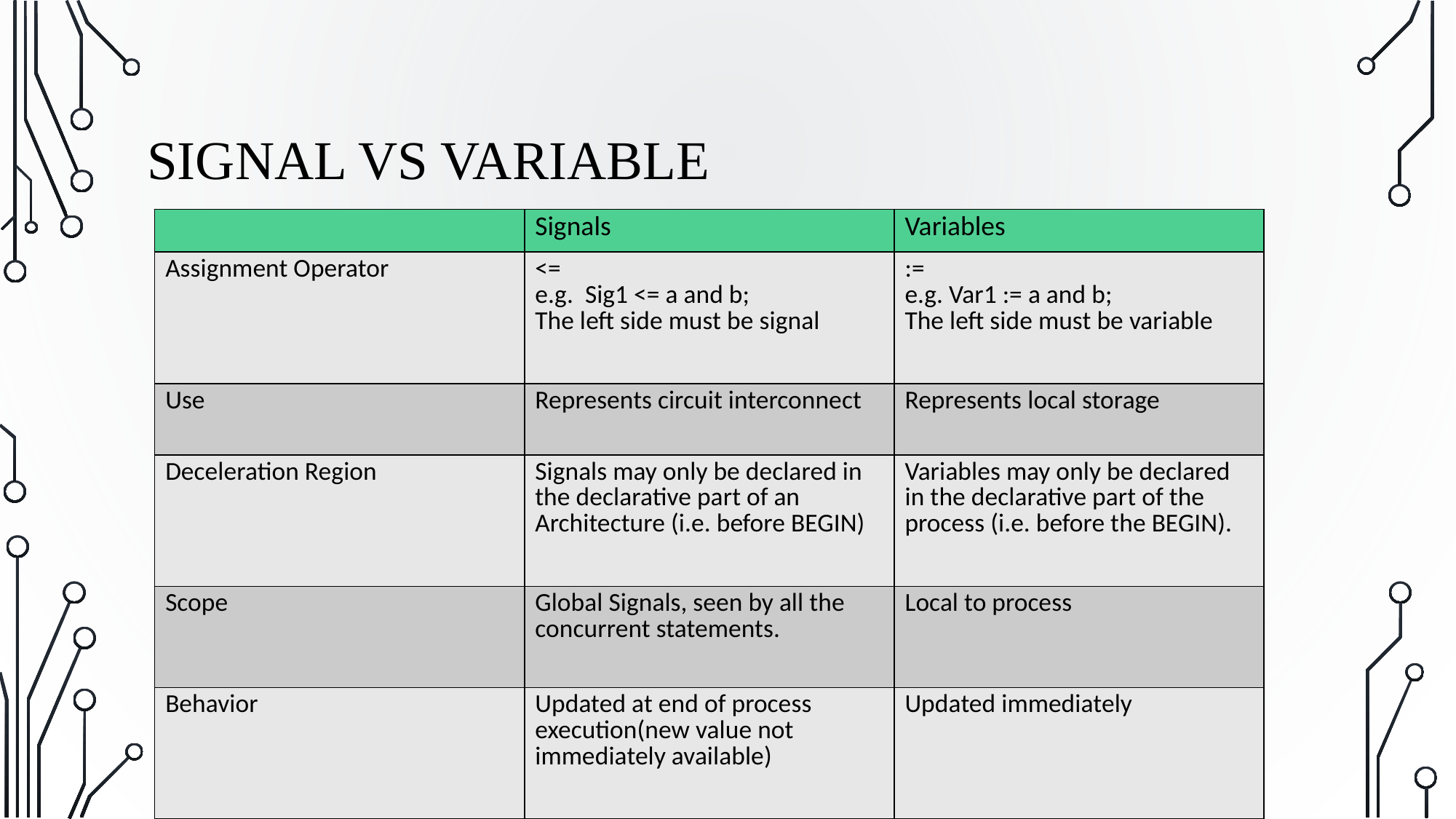

SIGNAL VS VARIABLE
|  | Signals | Variables |
| --- | --- | --- |
| Assignment Operator | <= e.g. Sig1 <= a and b; The left side must be signal | := e.g. Var1 := a and b; The left side must be variable |
| Use | Represents circuit interconnect | Represents local storage |
| Deceleration Region | Signals may only be declared in the declarative part of an Architecture (i.e. before BEGIN) | Variables may only be declared in the declarative part of the process (i.e. before the BEGIN). |
| Scope | Global Signals, seen by all the concurrent statements. | Local to process |
| Behavior | Updated at end of process execution(new value not immediately available) | Updated immediately |